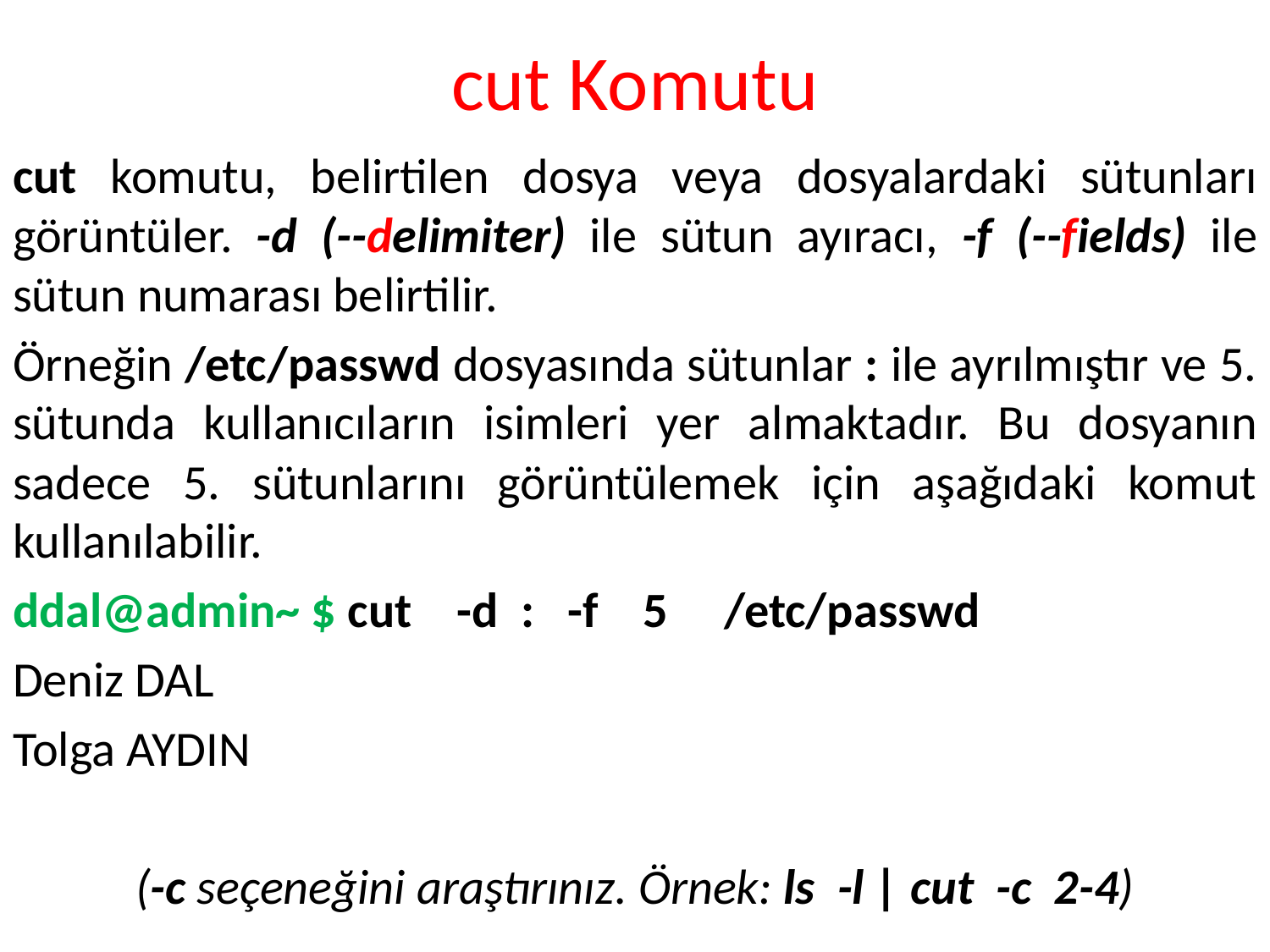

# cut Komutu
cut komutu, belirtilen dosya veya dosyalardaki sütunları görüntüler. -d (--delimiter) ile sütun ayıracı, -f (--fields) ile sütun numarası belirtilir.
Örneğin /etc/passwd dosyasında sütunlar : ile ayrılmıştır ve 5. sütunda kullanıcıların isimleri yer almaktadır. Bu dosyanın sadece 5. sütunlarını görüntülemek için aşağıdaki komut kullanılabilir.
ddal@admin~ $ cut    -d  :   -f    5     /etc/passwd
Deniz DAL
Tolga AYDIN

(-c seçeneğini araştırınız. Örnek: ls  -l | cut  -c  2-4)